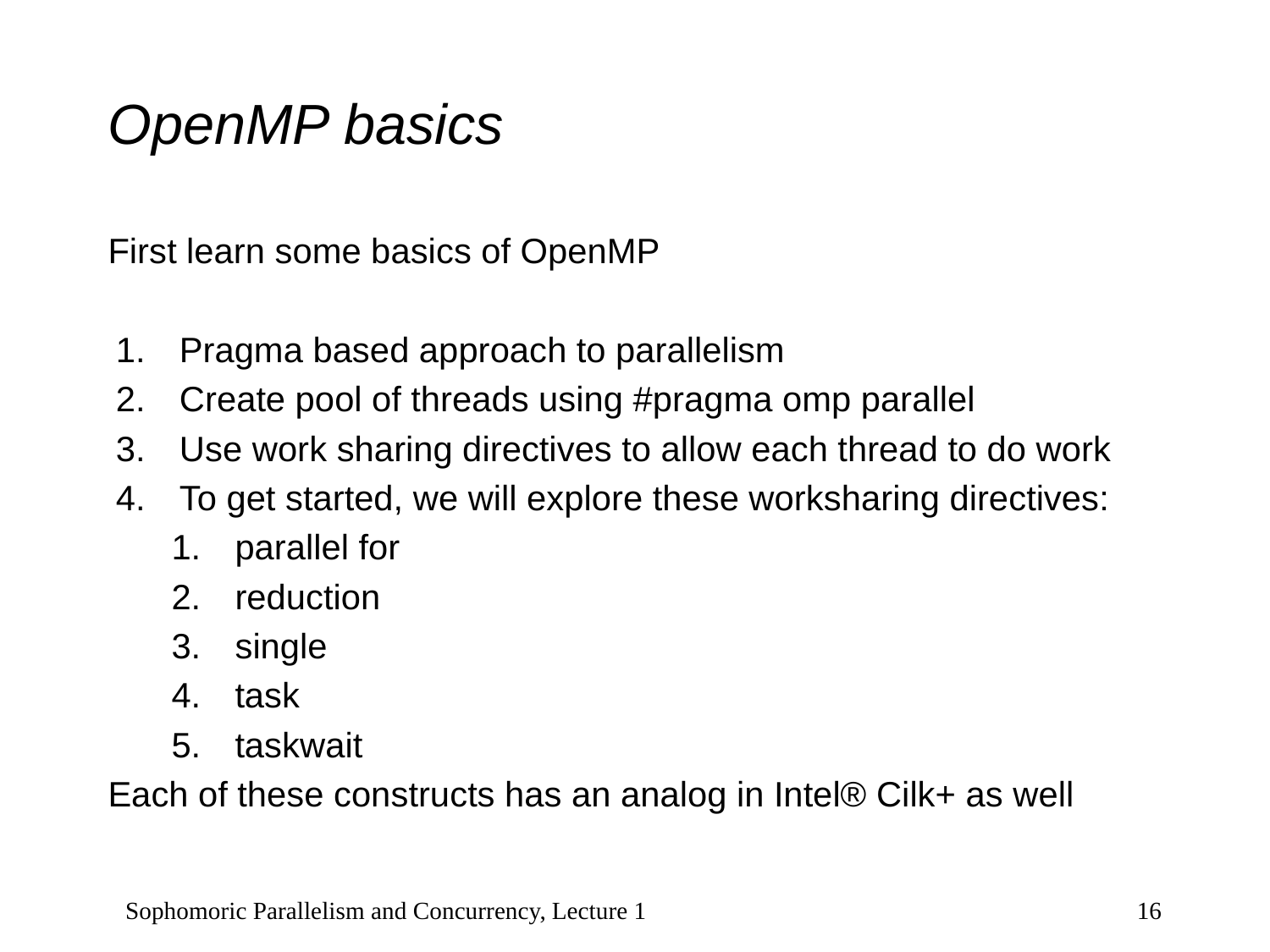

# OpenMP basics
First learn some basics of OpenMP

Pragma based approach to parallelism
Create pool of threads using #pragma omp parallel
Use work sharing directives to allow each thread to do work
To get started, we will explore these worksharing directives:
parallel for
reduction
single
task
taskwait
Each of these constructs has an analog in Intel® Cilk+ as well

Sophomoric Parallelism and Concurrency, Lecture 1
16